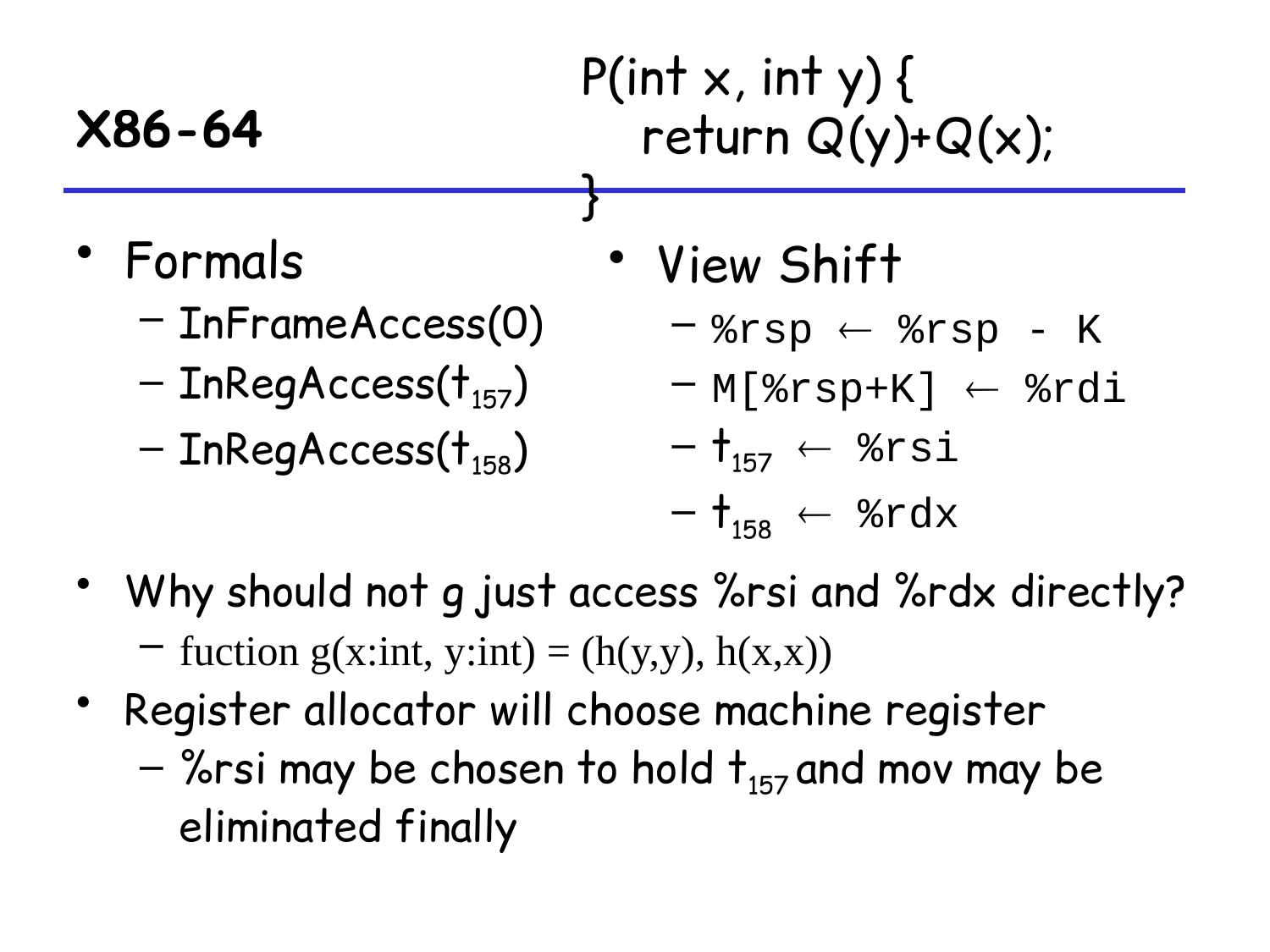

P(int x, int y) {
    return Q(y)+Q(x);
}
# X86-64
Formals
InFrameAccess(0)
InRegAccess(t157)
InRegAccess(t158)

Why should not g just access %rsi and %rdx directly?
fuction g(x:int, y:int) = (h(y,y), h(x,x))
Register allocator will choose machine register
%rsi may be chosen to hold t157 and mov may be eliminated finally
View Shift
%rsp ← %rsp - K
M[%rsp+K] ← %rdi
t157 ← %rsi
t158 ← %rdx

17